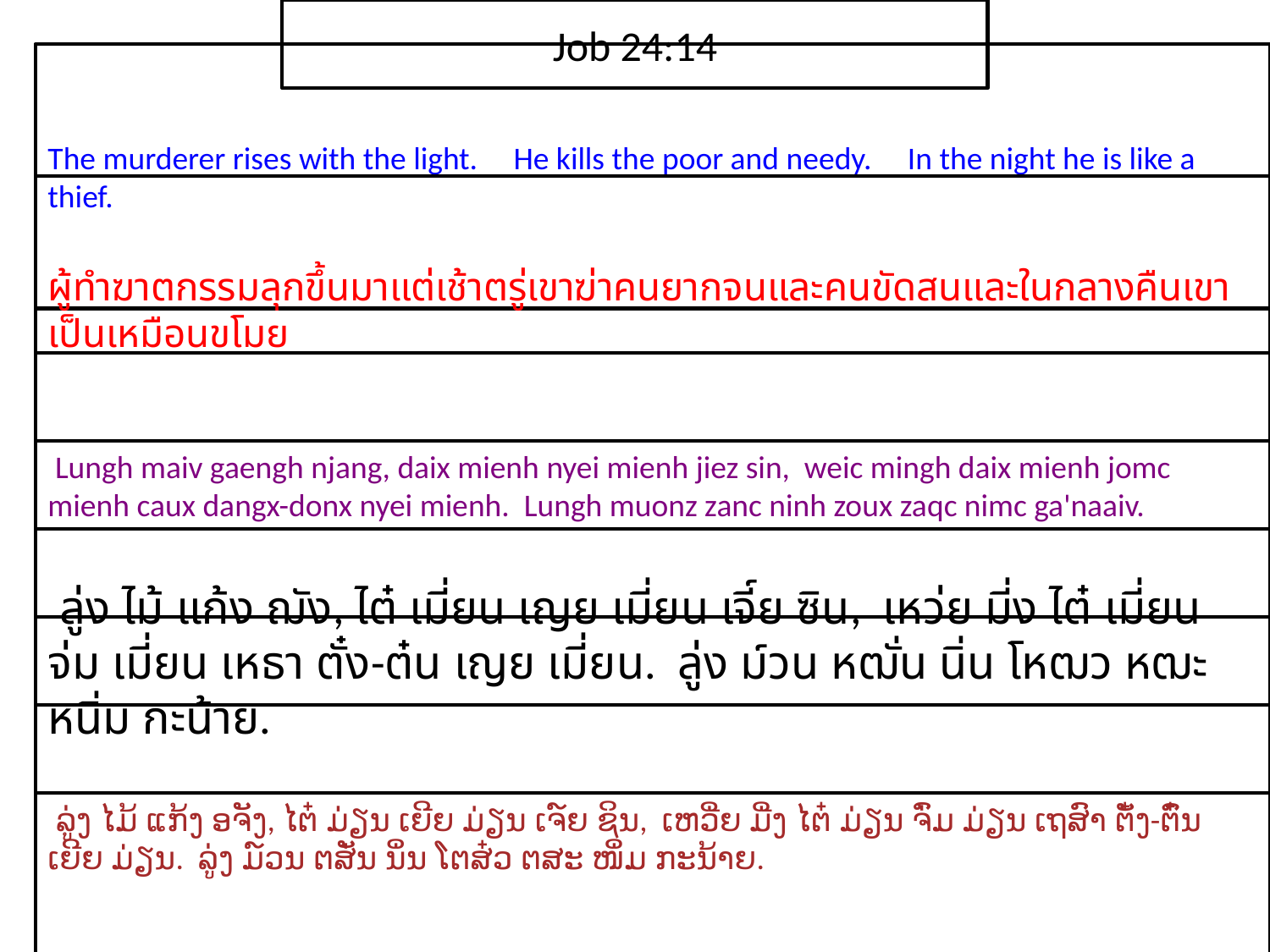

Job 24:14
The murderer rises with the light.     He kills the poor and needy.     In the night he is like a thief.
ผู้ทำ​ฆาตกรรม​ลุก​ขึ้น​มา​แต่​เช้าตรู่เขา​ฆ่า​คน​ยากจน​และ​คน​ขัด​สนและ​ใน​กลางคืน​เขา​เป็น​เหมือน​ขโมย
 Lungh maiv gaengh njang, daix mienh nyei mienh jiez sin,  weic mingh daix mienh jomc mienh caux dangx-donx nyei mienh.  Lungh muonz zanc ninh zoux zaqc nimc ga'naaiv.
 ลู่ง ไม้ แก้ง ฌัง, ไต๋ เมี่ยน เญย เมี่ยน เจี์ย ซิน,  เหว่ย มี่ง ไต๋ เมี่ยน จ่ม เมี่ยน เหธา ตั๋ง-ต๋น เญย เมี่ยน.  ลู่ง ม์วน หฒั่น นิ่น โหฒว หฒะ หนิ่ม กะน้าย.
 ລູ່ງ ໄມ້ ແກ້ງ ອຈັງ, ໄຕ໋ ມ່ຽນ ເຍີຍ ມ່ຽນ ເຈ໌ຍ ຊິນ,  ເຫວີ່ຍ ມີ່ງ ໄຕ໋ ມ່ຽນ ຈົ່ມ ມ່ຽນ ເຖສົາ ຕັ໋ງ-ຕົ໋ນ ເຍີຍ ມ່ຽນ.  ລູ່ງ ມ໌ວນ ຕສັ່ນ ນິ່ນ ໂຕສ໋ວ ຕສະ ໜິ່ມ ກະນ້າຍ.